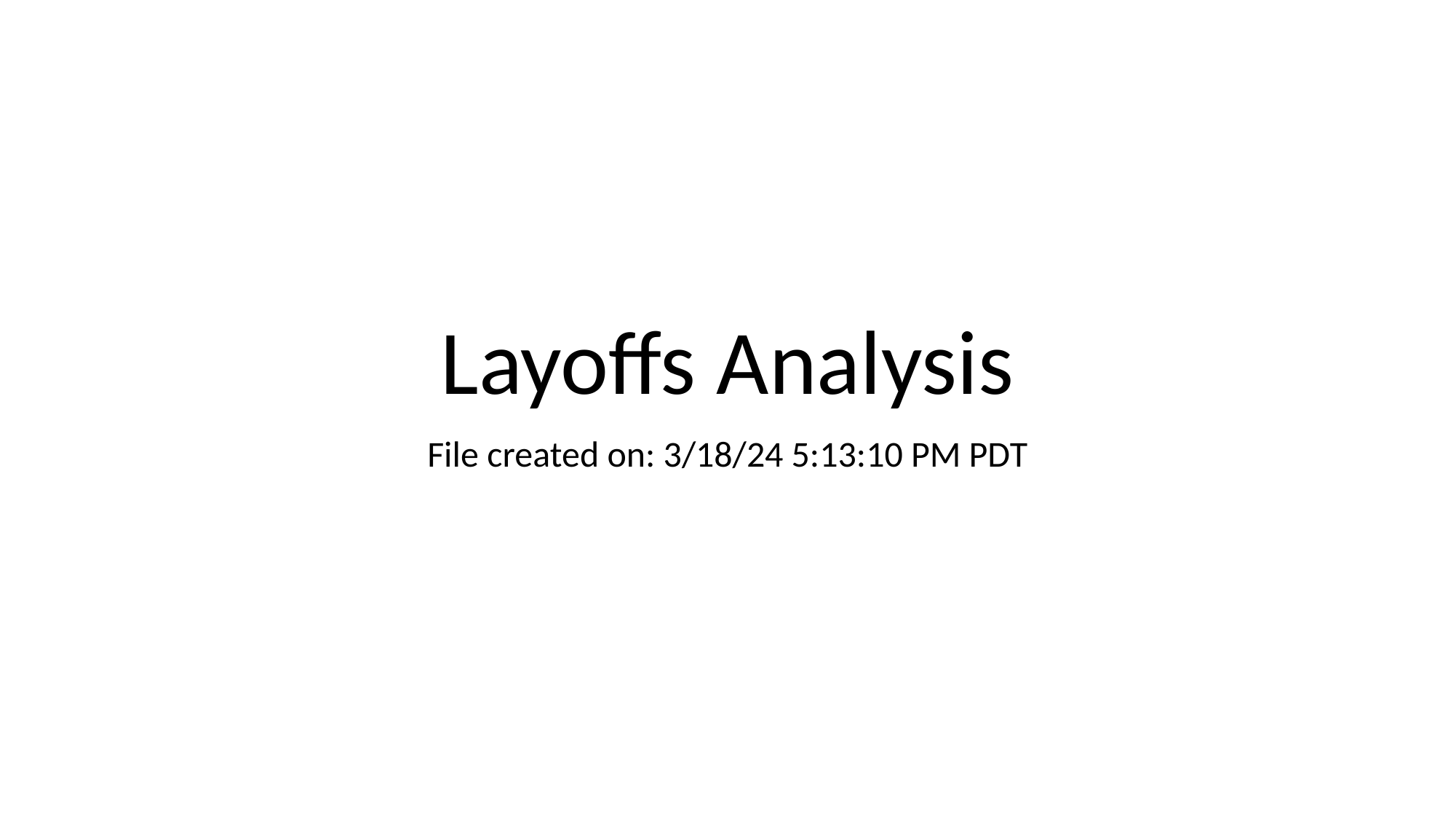

# Layoffs Analysis
File created on: 3/18/24 5:13:10 PM PDT